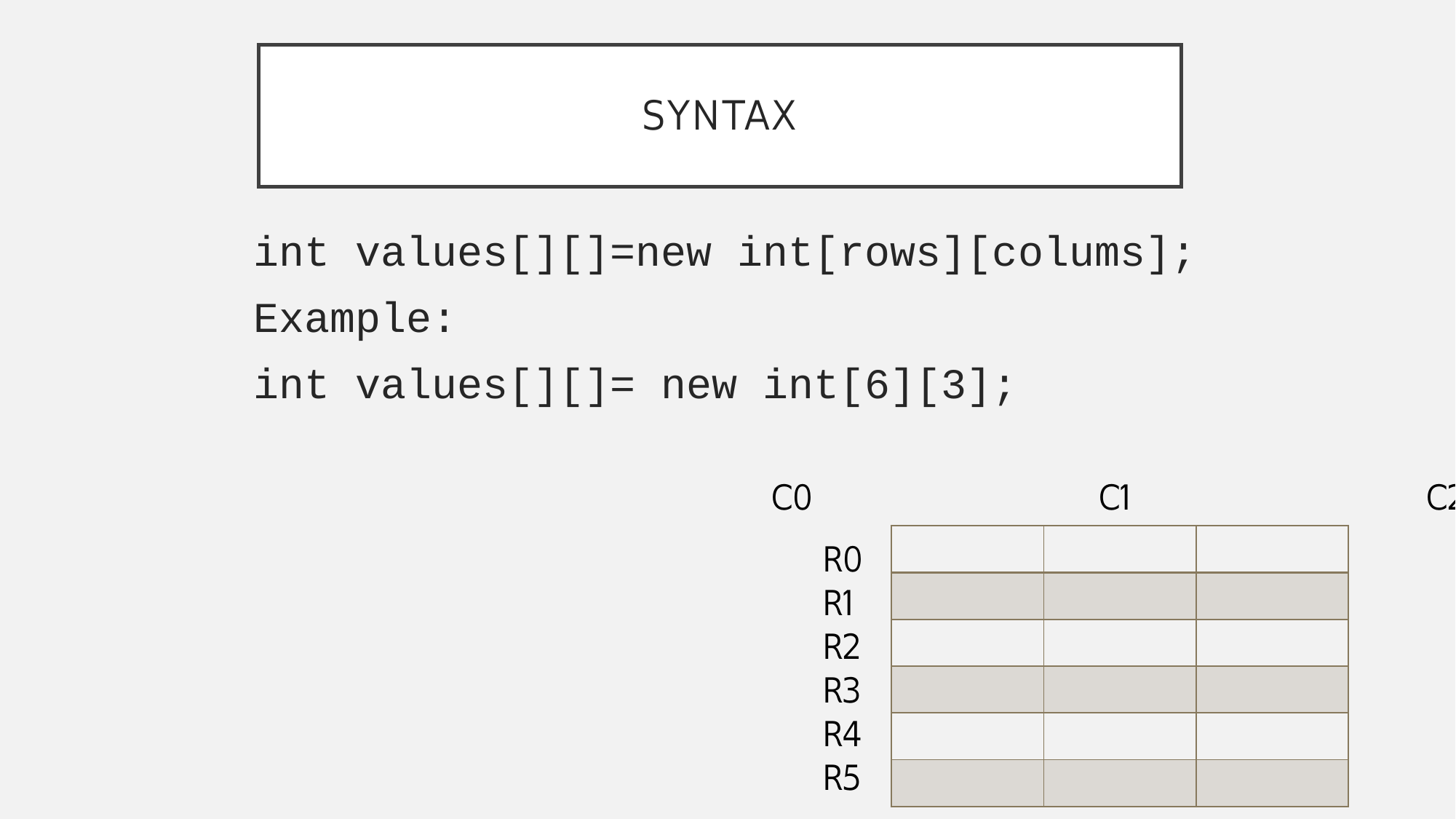

# Syntax
int values[][]=new int[rows][colums];
Example:
int values[][]= new int[6][3];
C0			C1			C2
|  |  |  |
| --- | --- | --- |
|  |  |  |
|  |  |  |
|  |  |  |
|  |  |  |
|  |  |  |
R0
R1
R2
R3
R4
R5